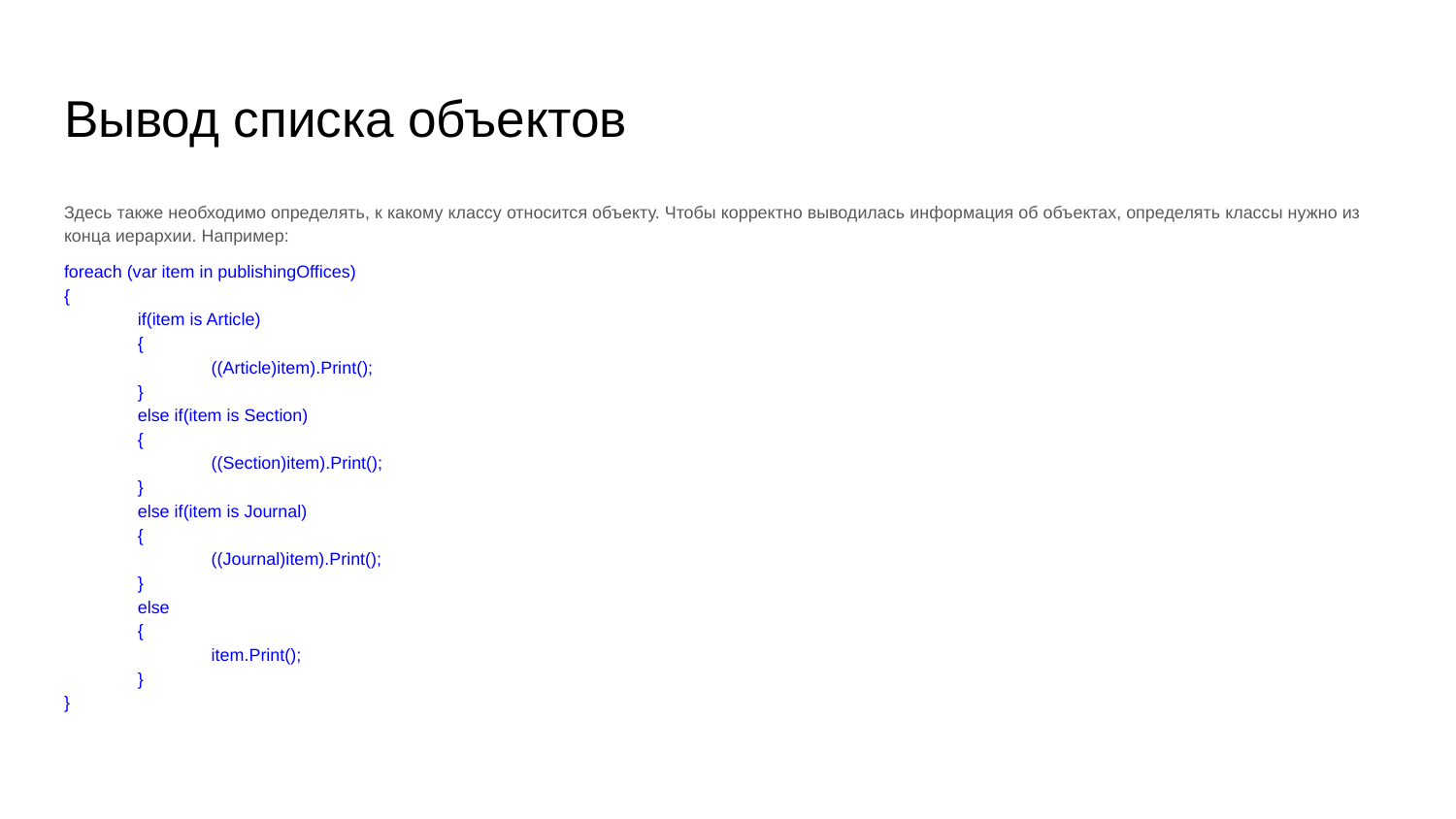

# Вывод списка объектов
Здесь также необходимо определять, к какому классу относится объекту. Чтобы корректно выводилась информация об объектах, определять классы нужно из конца иерархии. Например:
foreach (var item in publishingOffices)
{
if(item is Article)
{
((Article)item).Print();
}
else if(item is Section)
{
((Section)item).Print();
}
else if(item is Journal)
{
((Journal)item).Print();
}
else
{
item.Print();
}
}